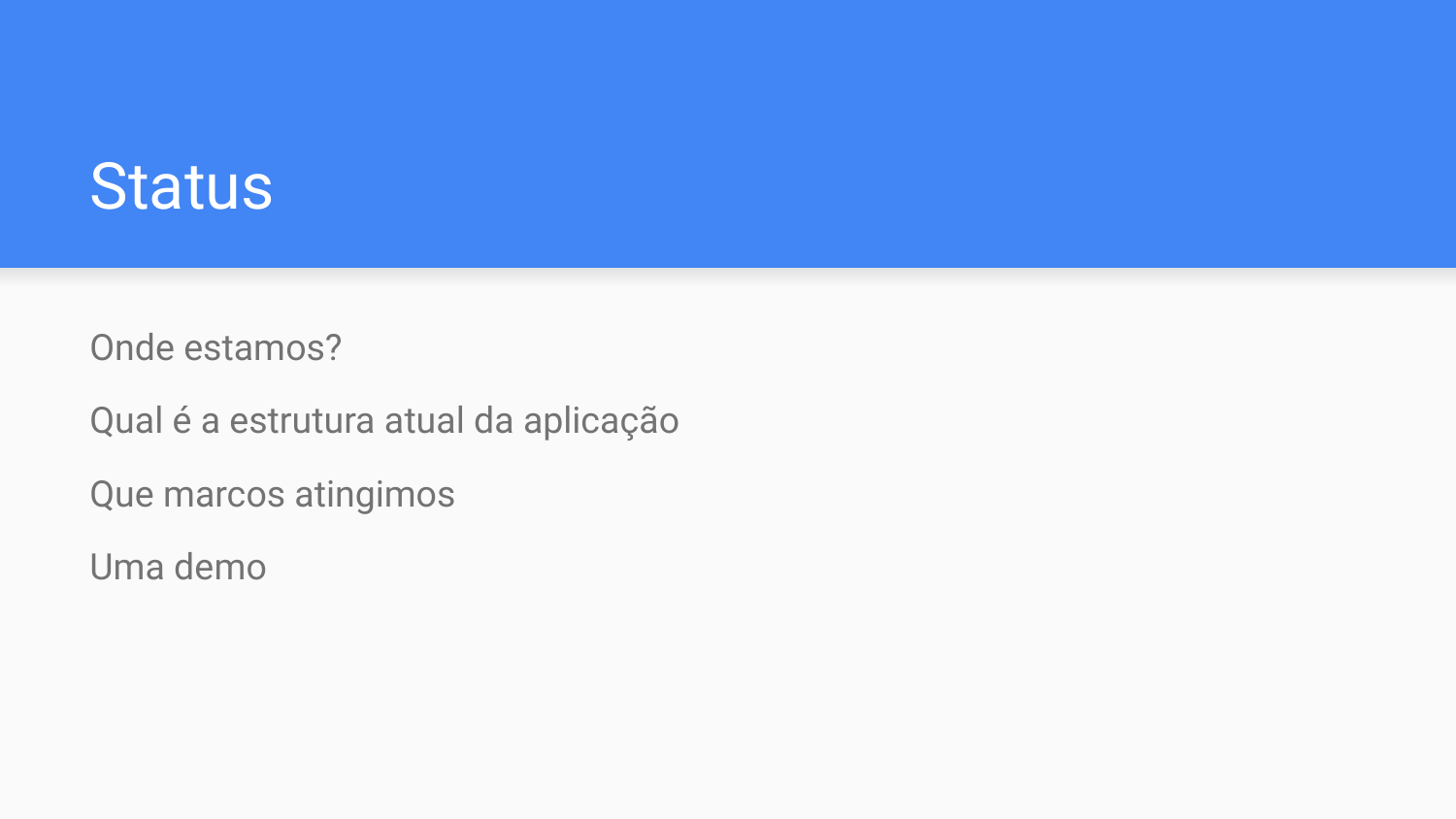

# Status
Onde estamos?
Qual é a estrutura atual da aplicação
Que marcos atingimos
Uma demo